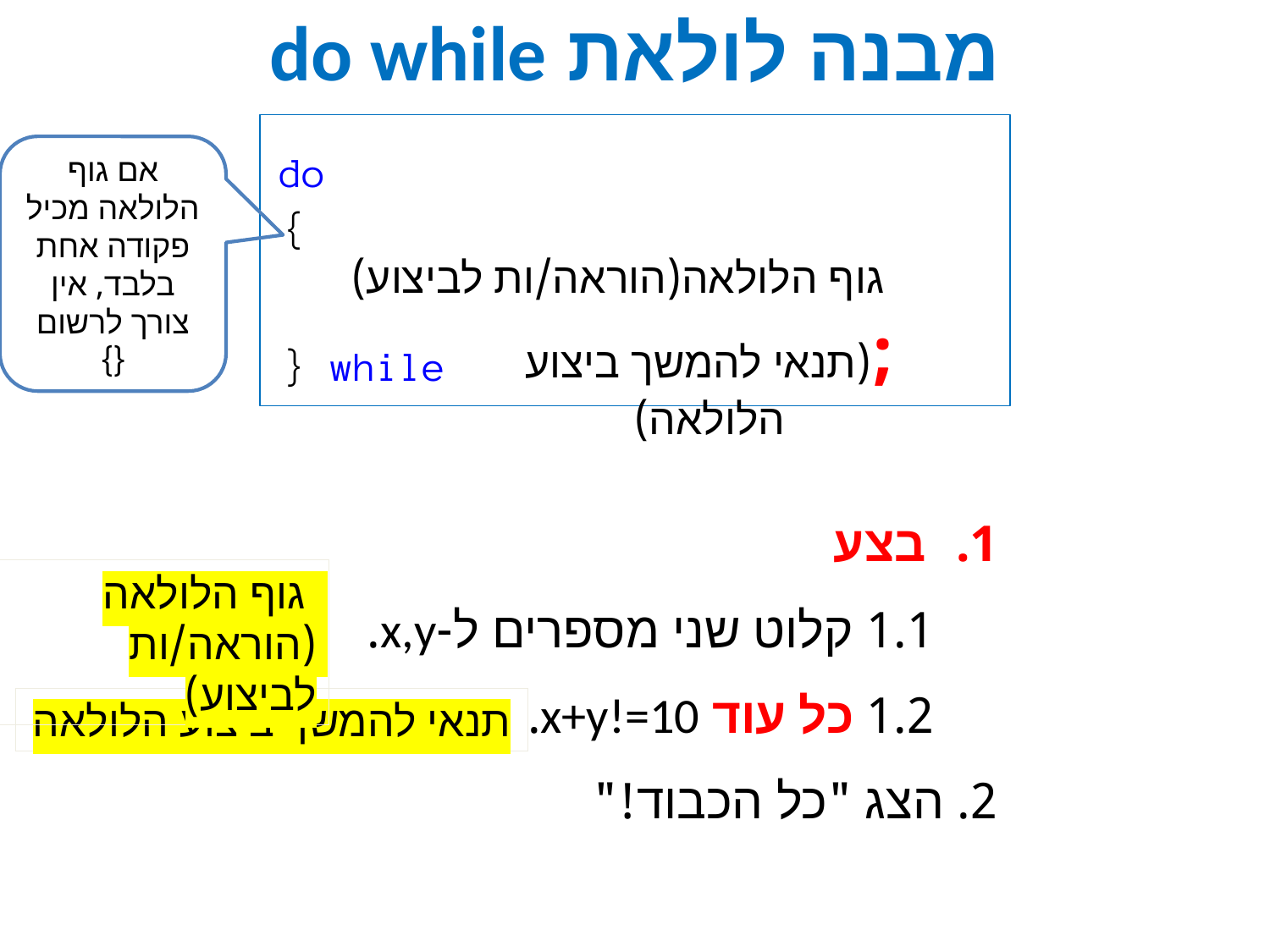

# מבנה לולאת do while

do
אם גוף הלולאה מכיל פקודה אחת בלבד, אין צורך לרשום {}
{
גוף הלולאה(הוראה/ות לביצוע)
;(תנאי להמשך ביצוע הלולאה)
}
while
בצע
1.1 קלוט שני מספרים ל-x,y.
1.2 כל עוד x+y!=10.
2. הצג "כל הכבוד!"
 גוף הלולאה (הוראה/ות לביצוע)
תנאי להמשך ביצוע הלולאה